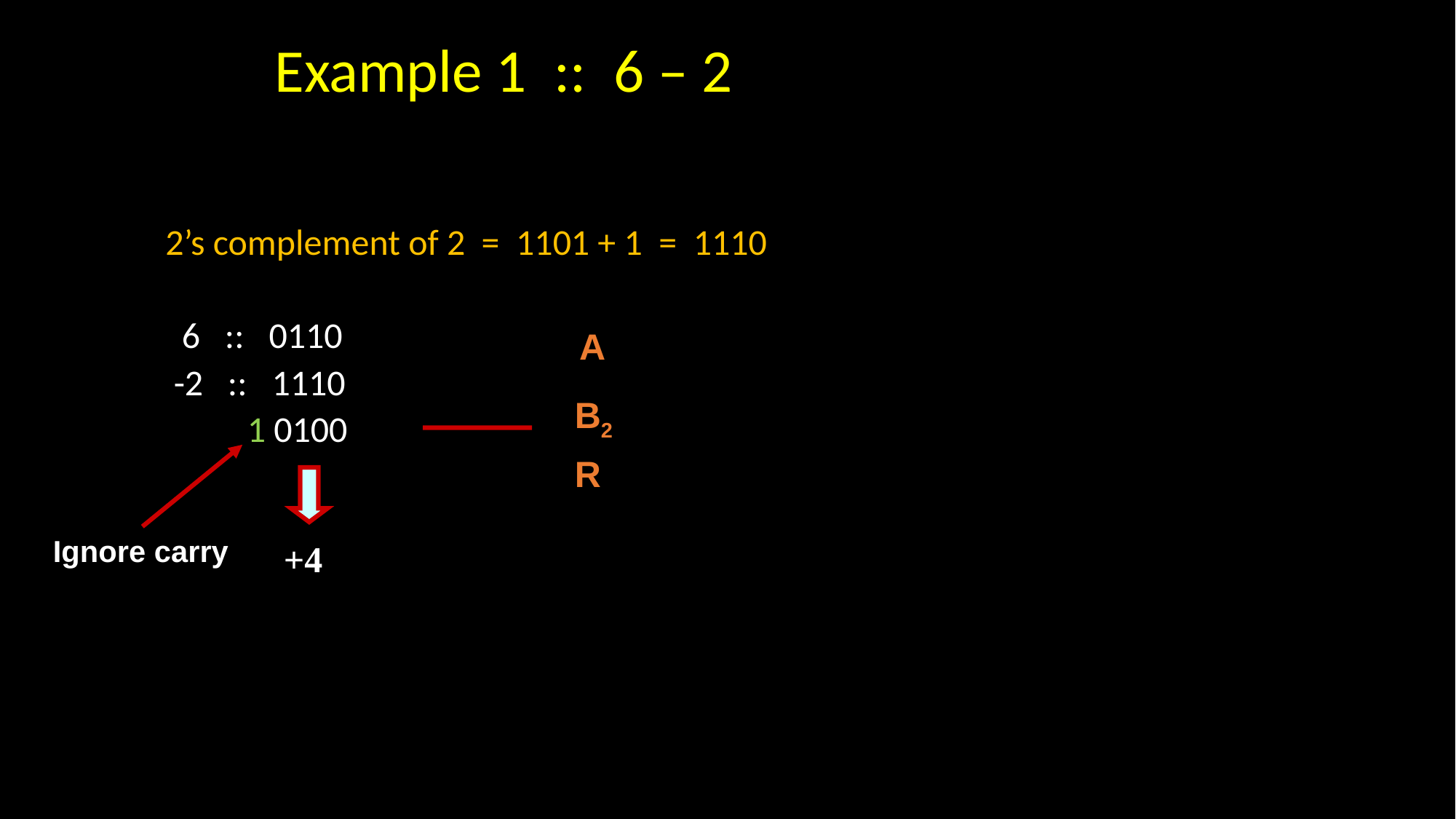

# Example 1  ::  6 – 2
2’s complement of 2  =  1101 + 1  =  1110

  6   ::   0110
 -2   ::   1110
          1 0100

A
B2

Ignore carry
R

+4